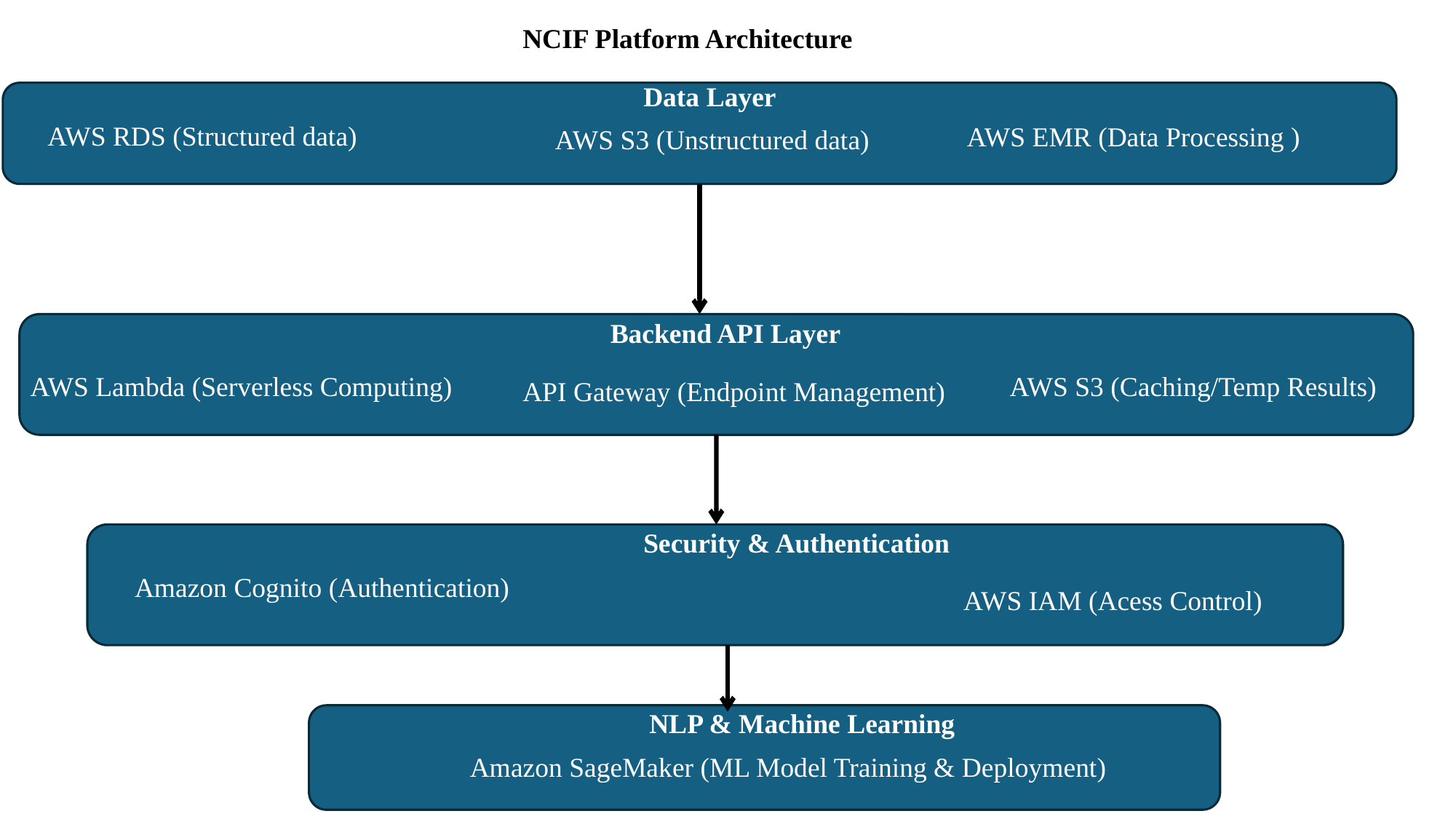

NCIF Platform Architecture
Data Layer

AWS RDS (Structured data)
AWS EMR (Data Processing )
AWS S3 (Unstructured data)
Backend API Layer

AWS Lambda (Serverless Computing)
AWS S3 (Caching/Temp Results)
API Gateway (Endpoint Management)
Security & Authentication

Amazon Cognito (Authentication)
AWS IAM (Acess Control)
NLP & Machine Learning

Amazon SageMaker (ML Model Training & Deployment)